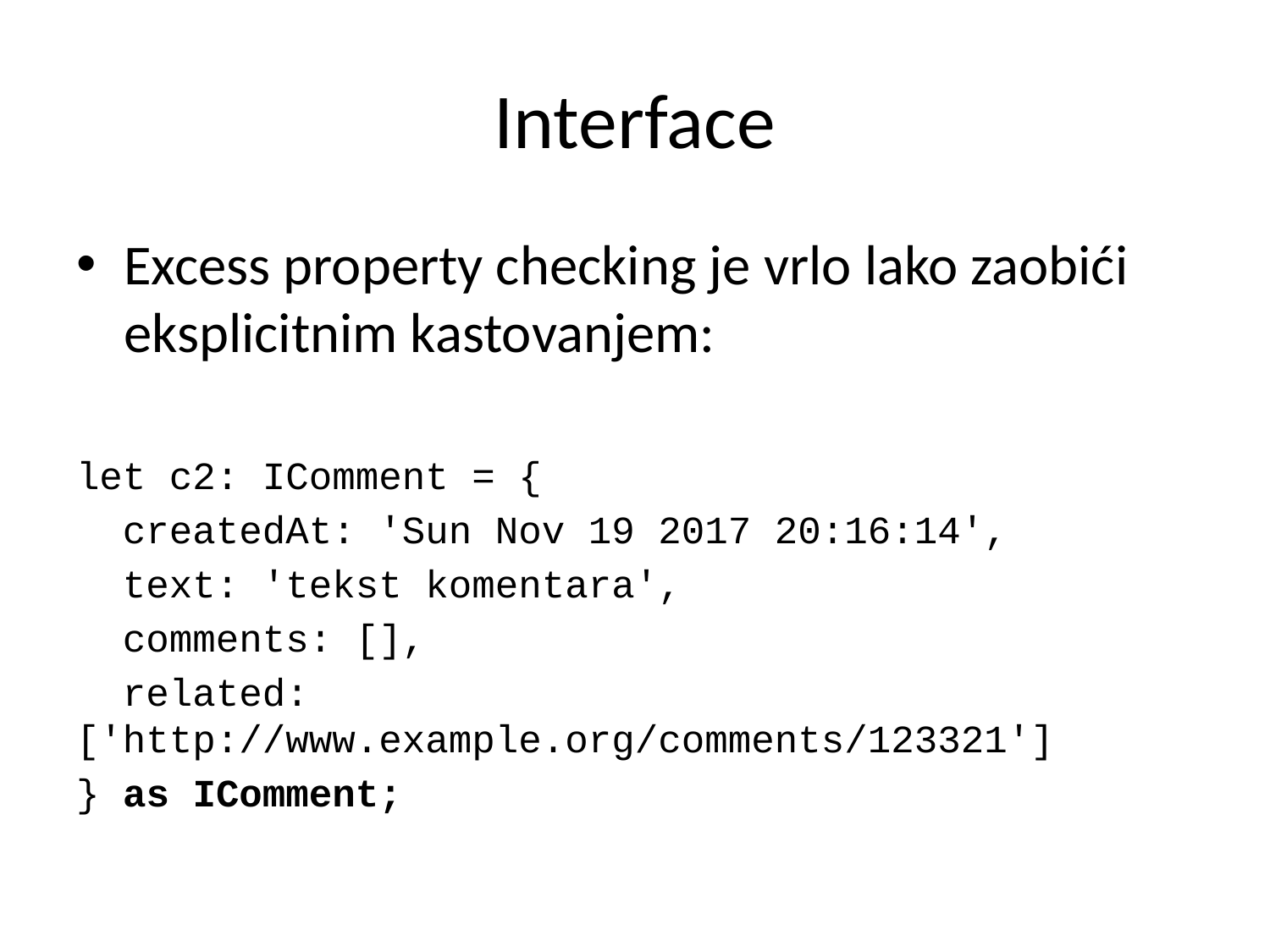

# Interface
Excess property checking je vrlo lako zaobići eksplicitnim kastovanjem:

let c2: IComment = {
  createdAt: 'Sun Nov 19 2017 20:16:14',
  text: 'tekst komentara',
  comments: [],
  related: ['http://www.example.org/comments/123321']
} as IComment;